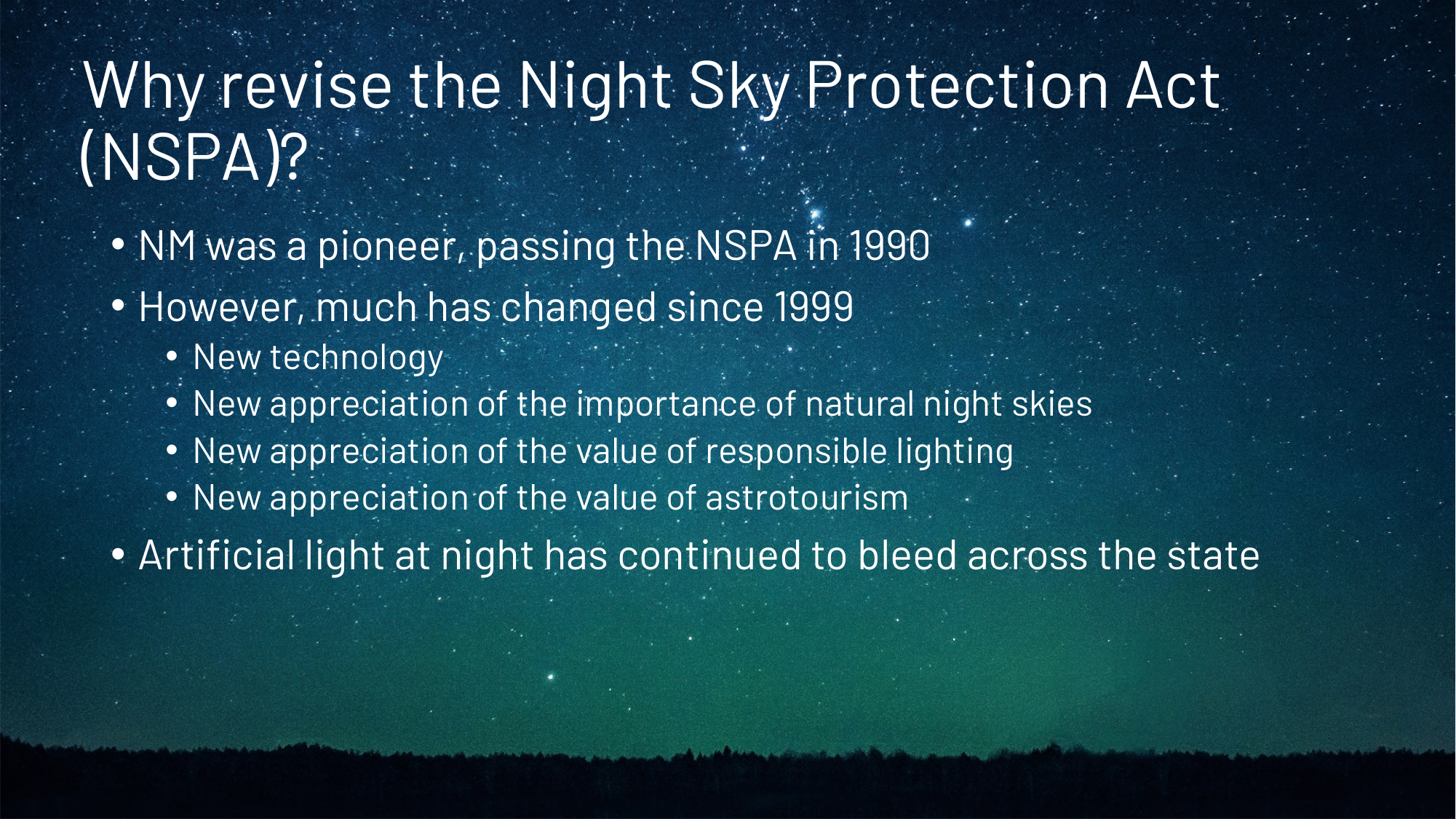

# Why revise the Night Sky Protection Act (NSPA)?
NM was a pioneer, passing the NSPA in 1990
However, much has changed since 1999
New technology
New appreciation of the importance of natural night skies
New appreciation of the value of responsible lighting
New appreciation of the value of astrotourism
Artificial light at night has continued to bleed across the state